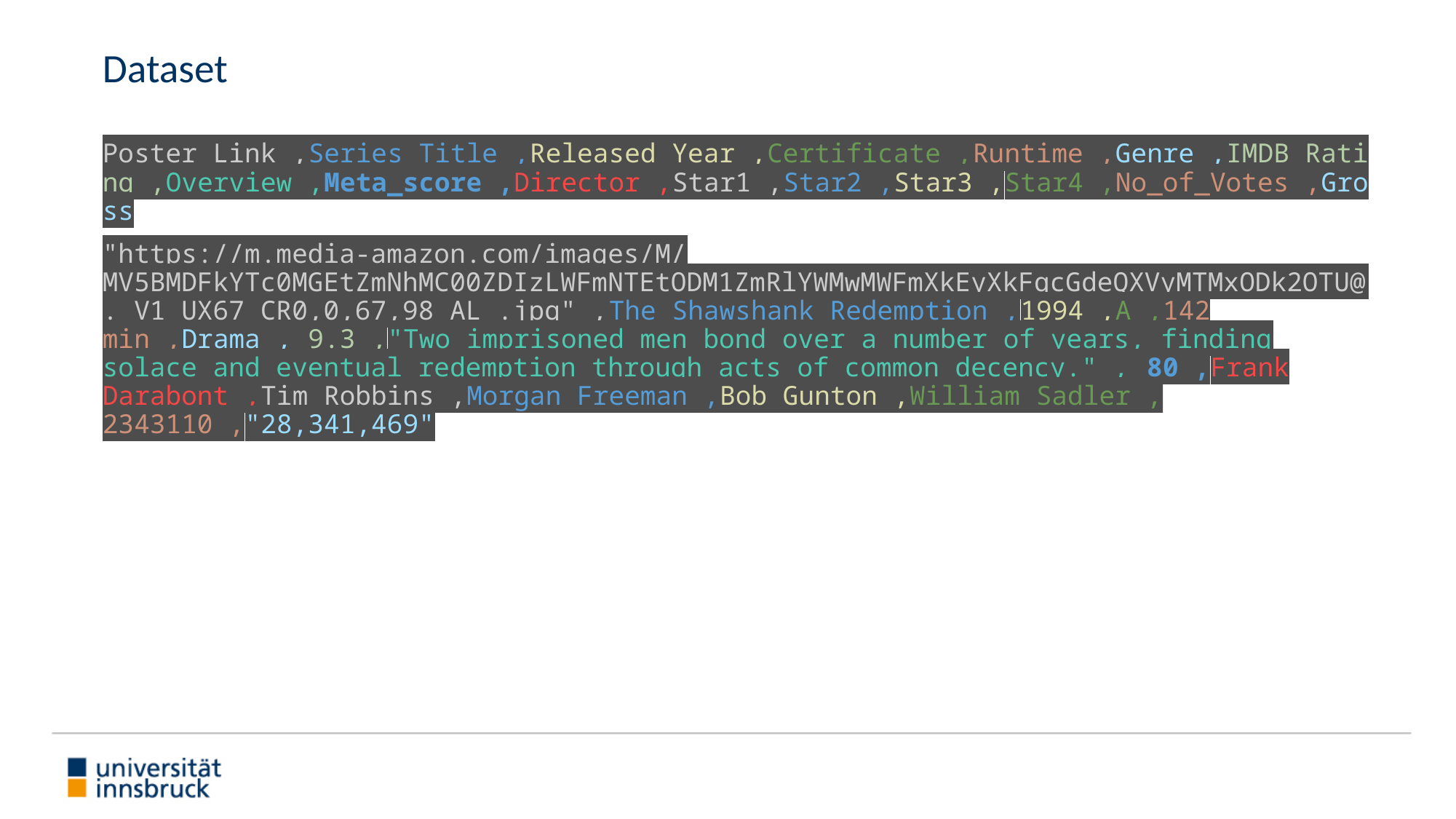

# Dataset
Poster_Link ,Series_Title ,Released_Year ,Certificate ,Runtime ,Genre ,IMDB_Rating ,Overview ,Meta_score ,Director ,Star1 ,Star2 ,Star3 ,Star4 ,No_of_Votes ,Gross
"https://m.media-amazon.com/images/M/MV5BMDFkYTc0MGEtZmNhMC00ZDIzLWFmNTEtODM1ZmRlYWMwMWFmXkEyXkFqcGdeQXVyMTMxODk2OTU@._V1_UX67_CR0,0,67,98_AL_.jpg" ,The Shawshank Redemption ,1994 ,A ,142 min ,Drama , 9.3 ,"Two imprisoned men bond over a number of years, finding solace and eventual redemption through acts of common decency." , 80 ,Frank Darabont ,Tim Robbins ,Morgan Freeman ,Bob Gunton ,William Sadler , 2343110 ,"28,341,469"